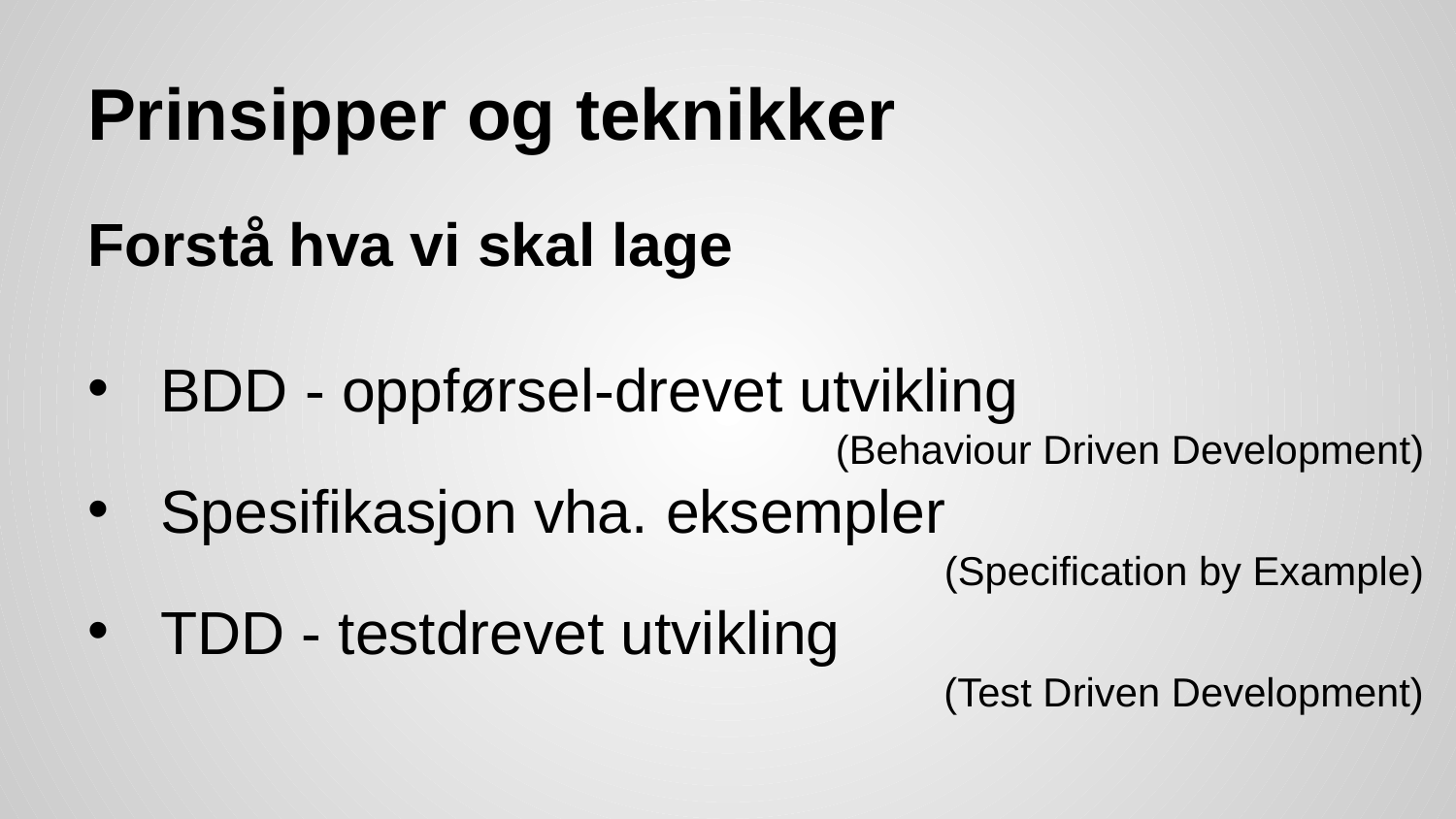

# Prinsipper og teknikker
Forstå hva vi skal lage
BDD - oppførsel-drevet utvikling
(Behaviour Driven Development)
Spesifikasjon vha. eksempler
(Specification by Example)
TDD - testdrevet utvikling
		(Test Driven Development)